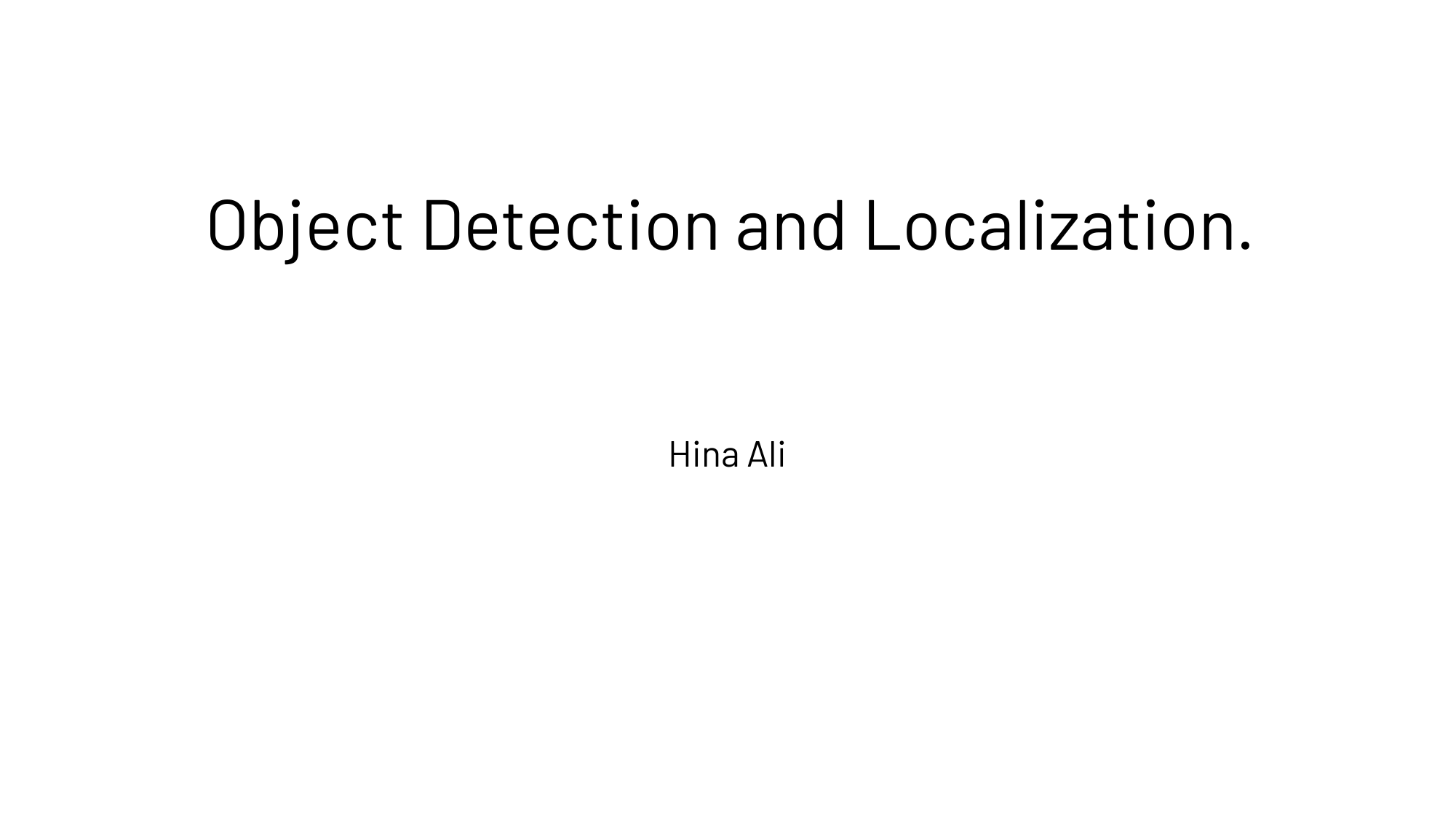

# Object Detection and Localization.
Hina Ali